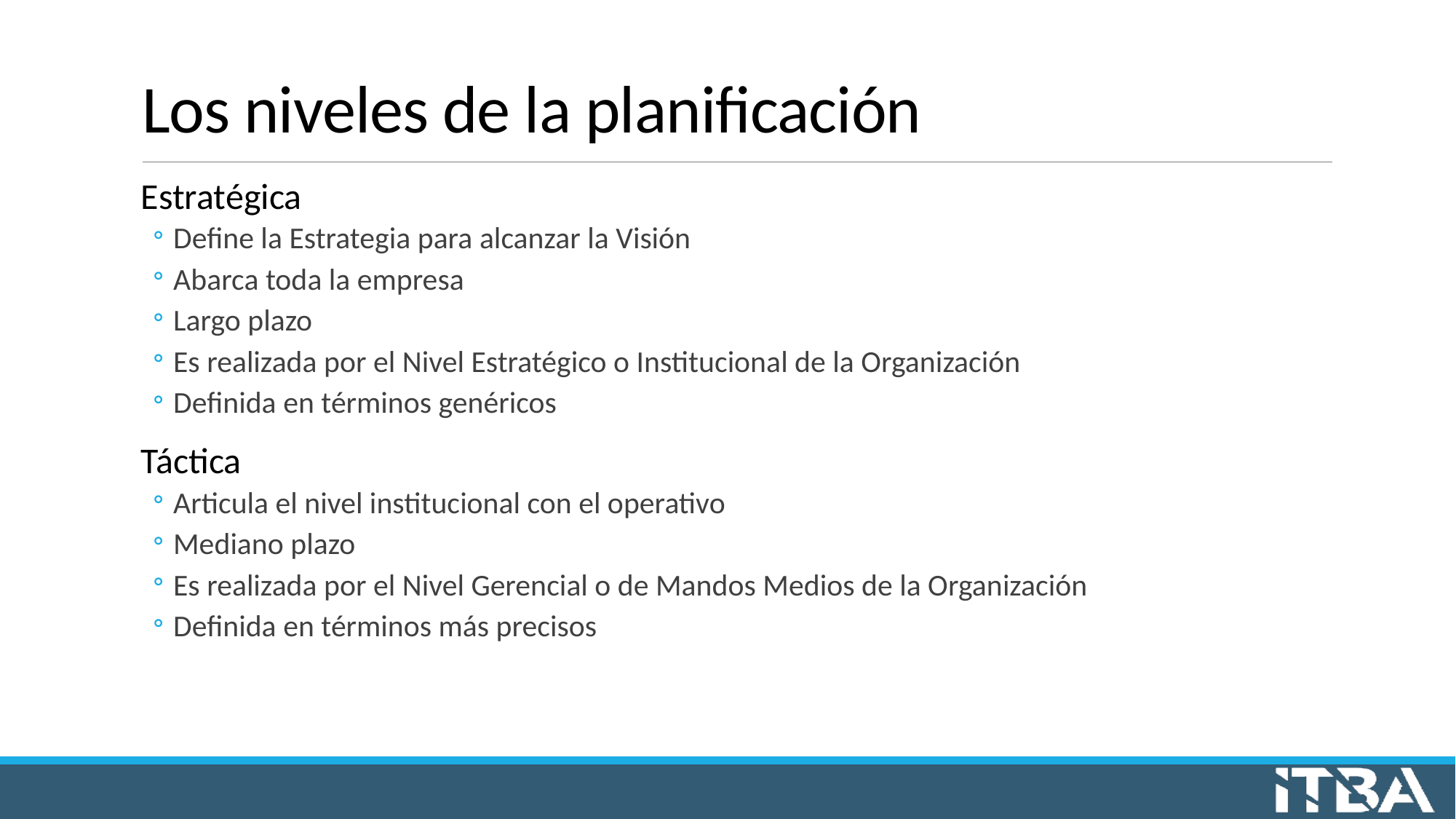

# Los niveles de la planificación
Estratégica
Define la Estrategia para alcanzar la Visión
Abarca toda la empresa
Largo plazo
Es realizada por el Nivel Estratégico o Institucional de la Organización
Definida en términos genéricos
Táctica
Articula el nivel institucional con el operativo
Mediano plazo
Es realizada por el Nivel Gerencial o de Mandos Medios de la Organización
Definida en términos más precisos